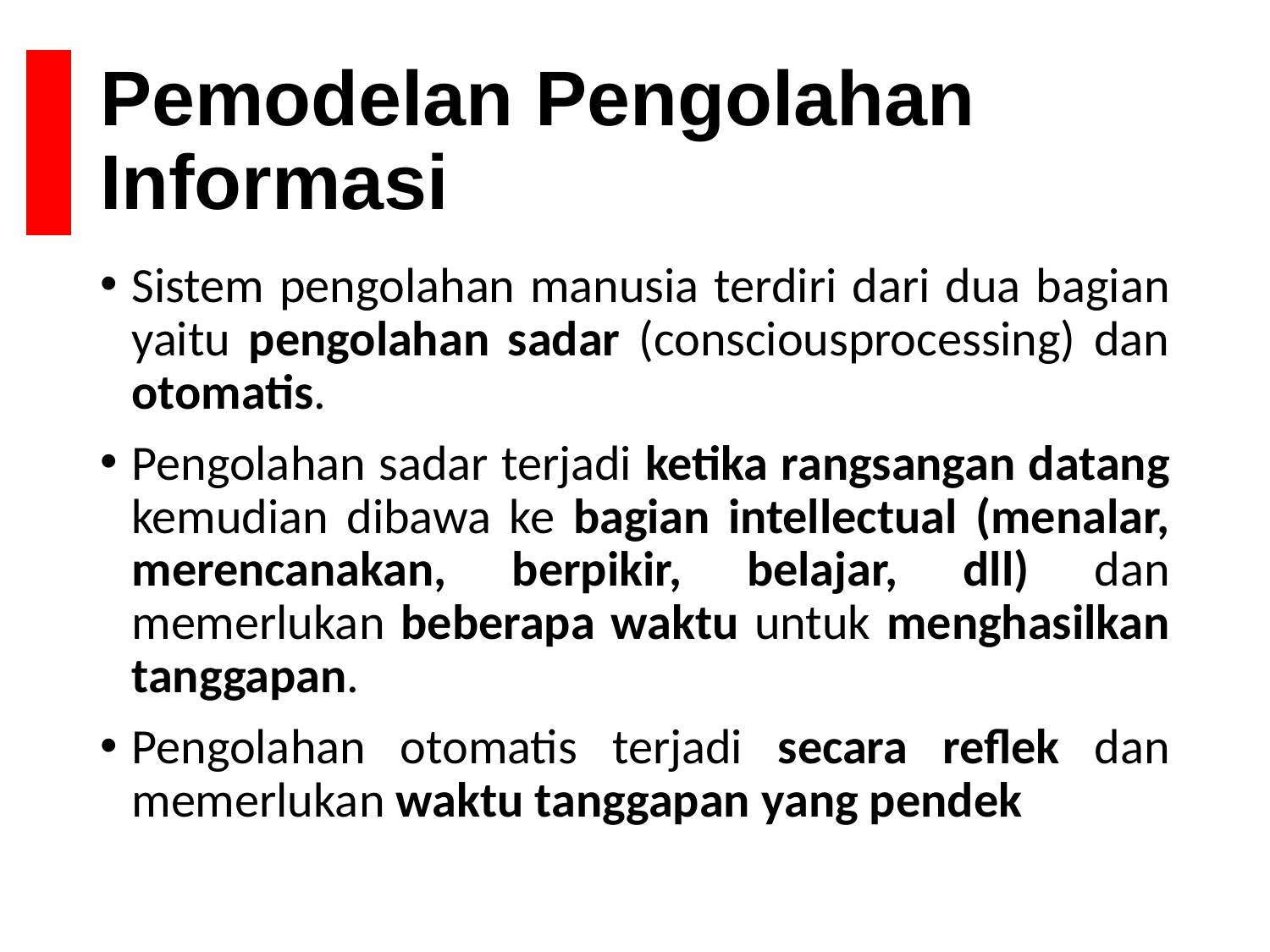

# Pemodelan Pengolahan Informasi
Sistem pengolahan manusia terdiri dari dua bagian yaitu pengolahan sadar (consciousprocessing) dan otomatis.
Pengolahan sadar terjadi ketika rangsangan datang kemudian dibawa ke bagian intellectual (menalar, merencanakan, berpikir, belajar, dll) dan memerlukan beberapa waktu untuk menghasilkan tanggapan.
Pengolahan otomatis terjadi secara reflek dan memerlukan waktu tanggapan yang pendek